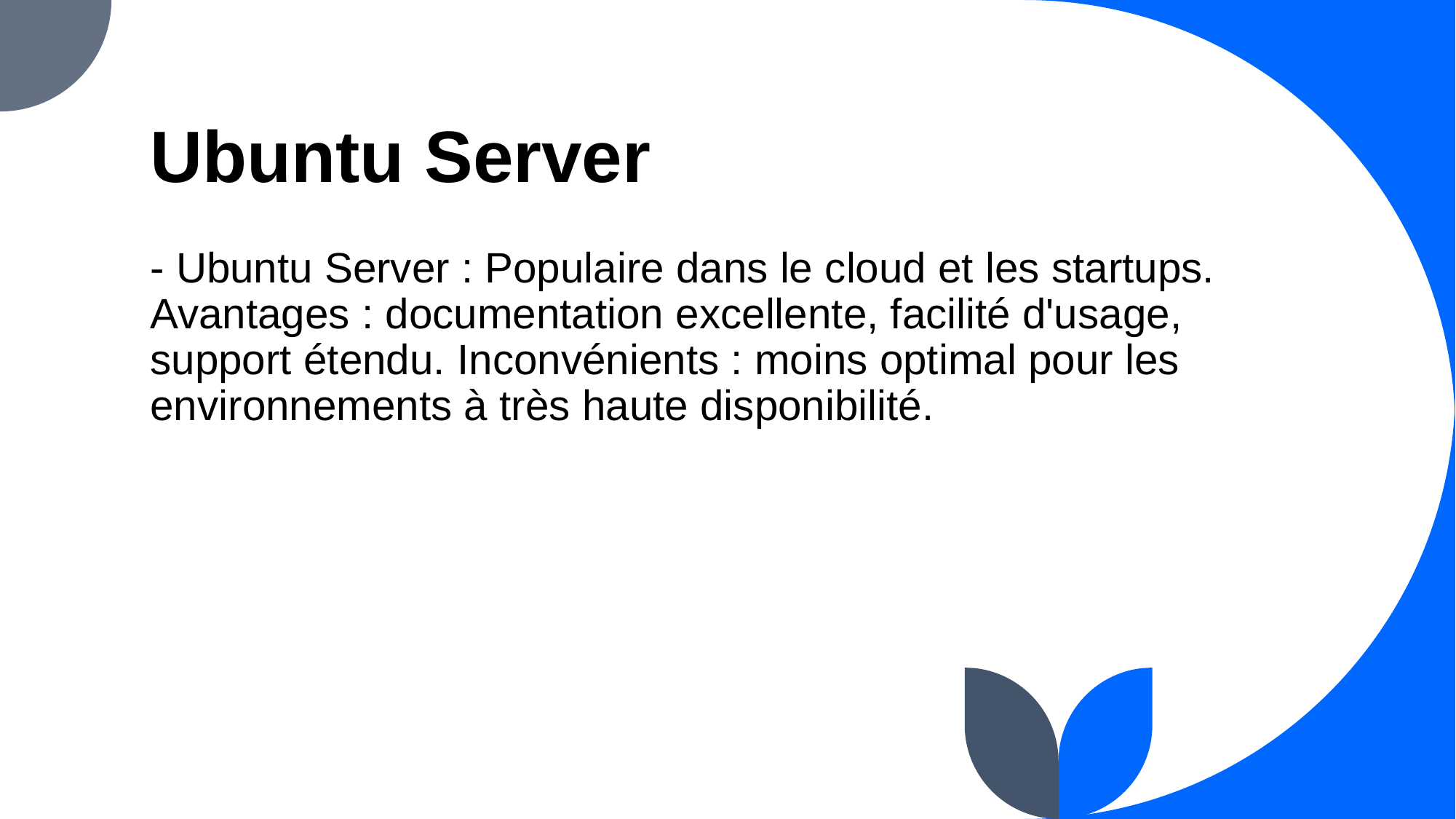

# Ubuntu Server
- Ubuntu Server : Populaire dans le cloud et les startups. Avantages : documentation excellente, facilité d'usage, support étendu. Inconvénients : moins optimal pour les environnements à très haute disponibilité.